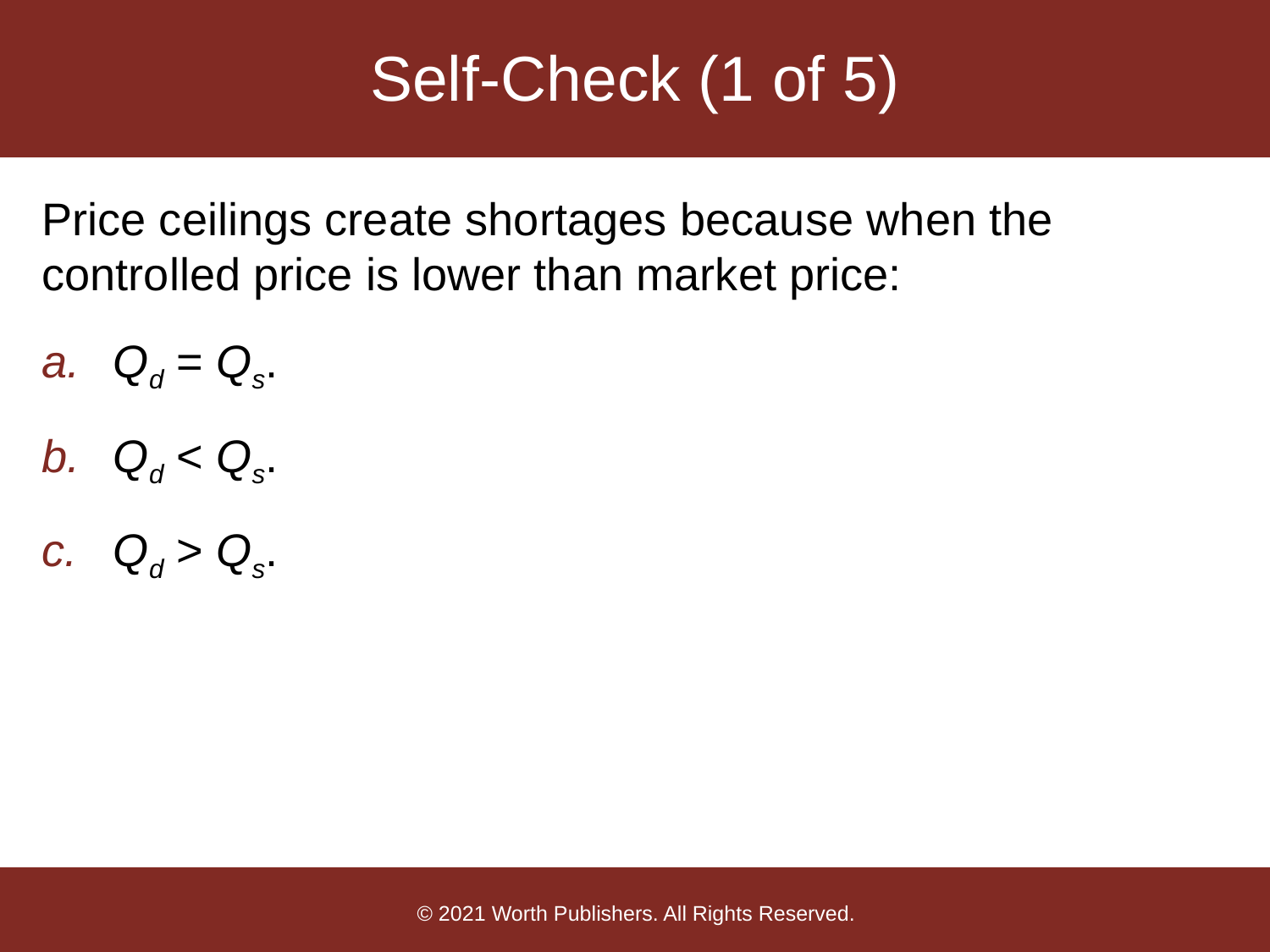

# Self-Check (1 of 5)
Price ceilings create shortages because when the controlled price is lower than market price:
Qd = Qs.
Qd < Qs.
Qd > Qs.